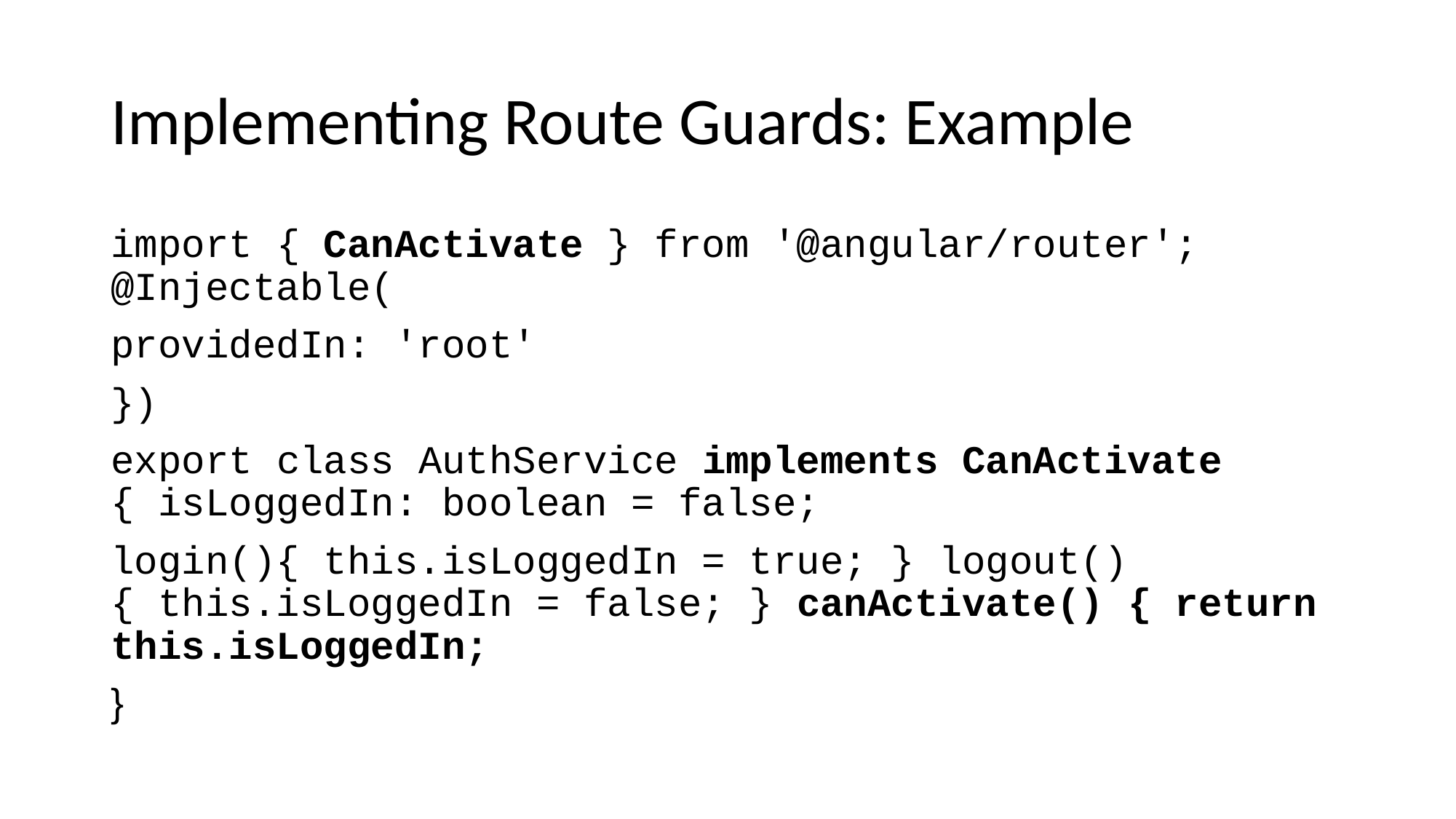

# Implementing Route Guards: Example
import { CanActivate } from '@angular/router'; @Injectable(
providedIn: 'root'
})
export class AuthService implements CanActivate { isLoggedIn: boolean = false;
login(){ this.isLoggedIn = true; } logout(){ this.isLoggedIn = false; } canActivate() { return this.isLoggedIn;
}